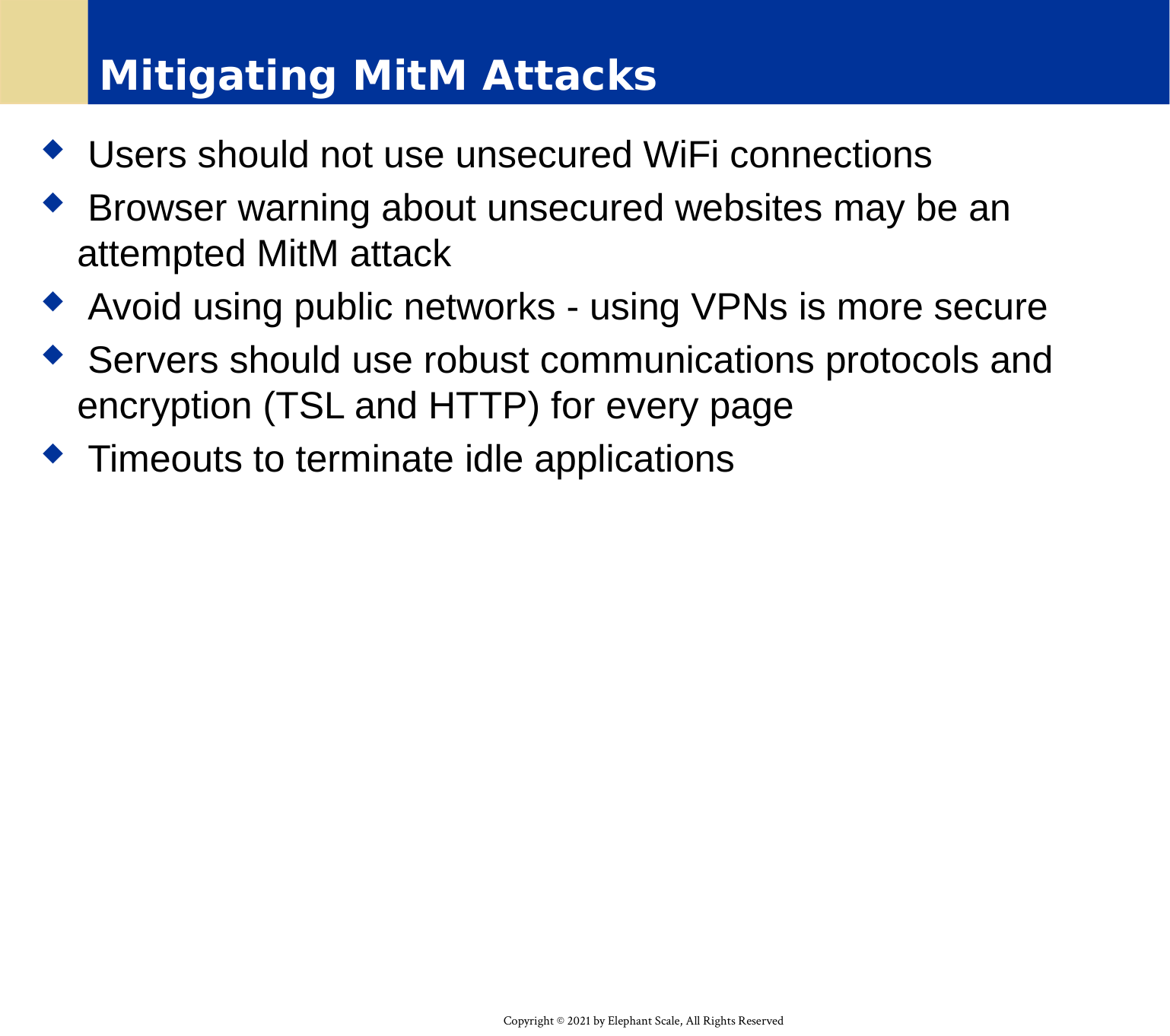

# Mitigating MitM Attacks
 Users should not use unsecured WiFi connections
 Browser warning about unsecured websites may be an attempted MitM attack
 Avoid using public networks - using VPNs is more secure
 Servers should use robust communications protocols and encryption (TSL and HTTP) for every page
 Timeouts to terminate idle applications
Copyright © 2021 by Elephant Scale, All Rights Reserved